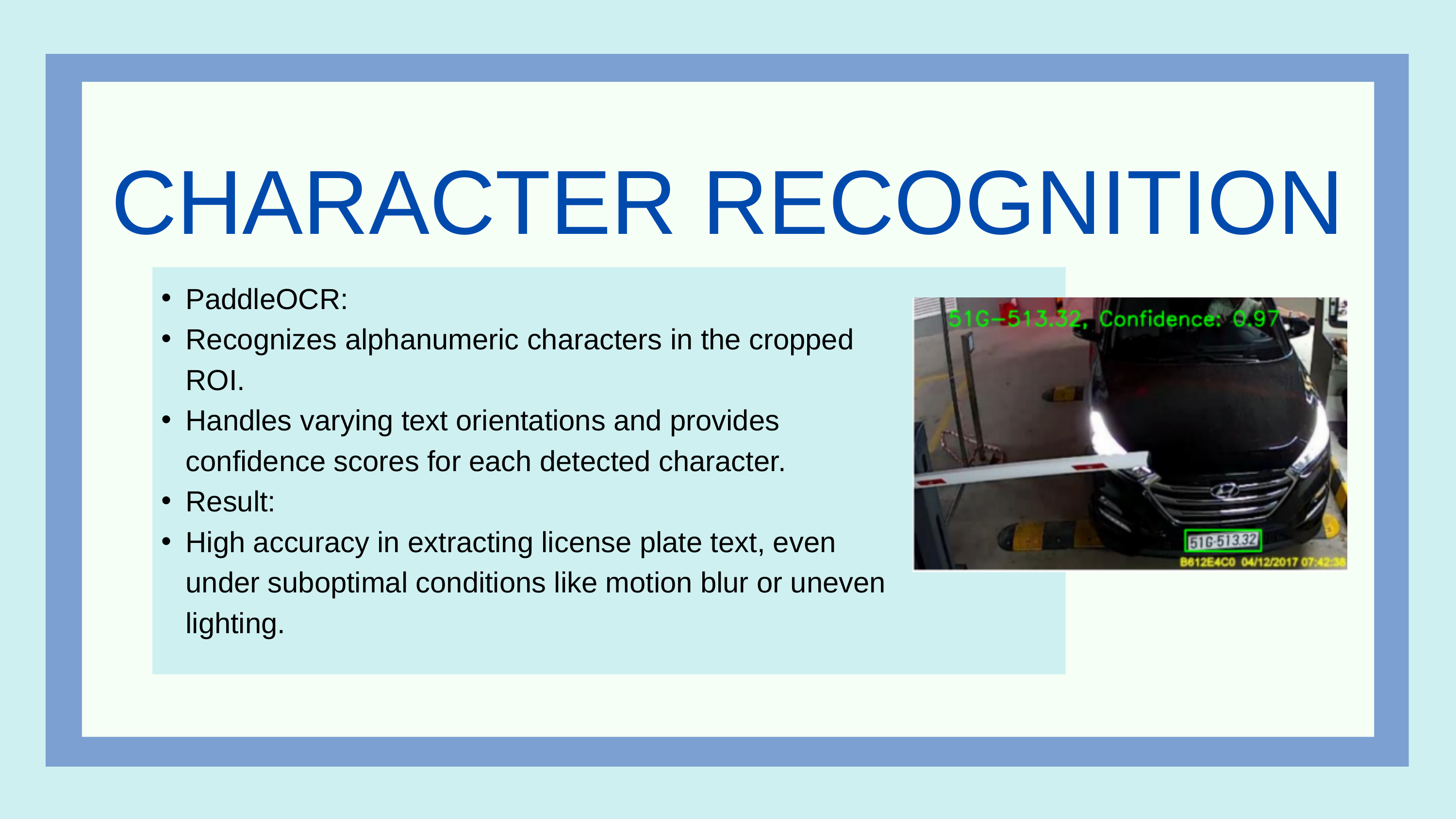

CHARACTER RECOGNITION

PaddleOCR:
Recognizes alphanumeric characters in the cropped ROI.
Handles varying text orientations and provides confidence scores for each detected character.
Result:
High accuracy in extracting license plate text, even under suboptimal conditions like motion blur or uneven lighting.